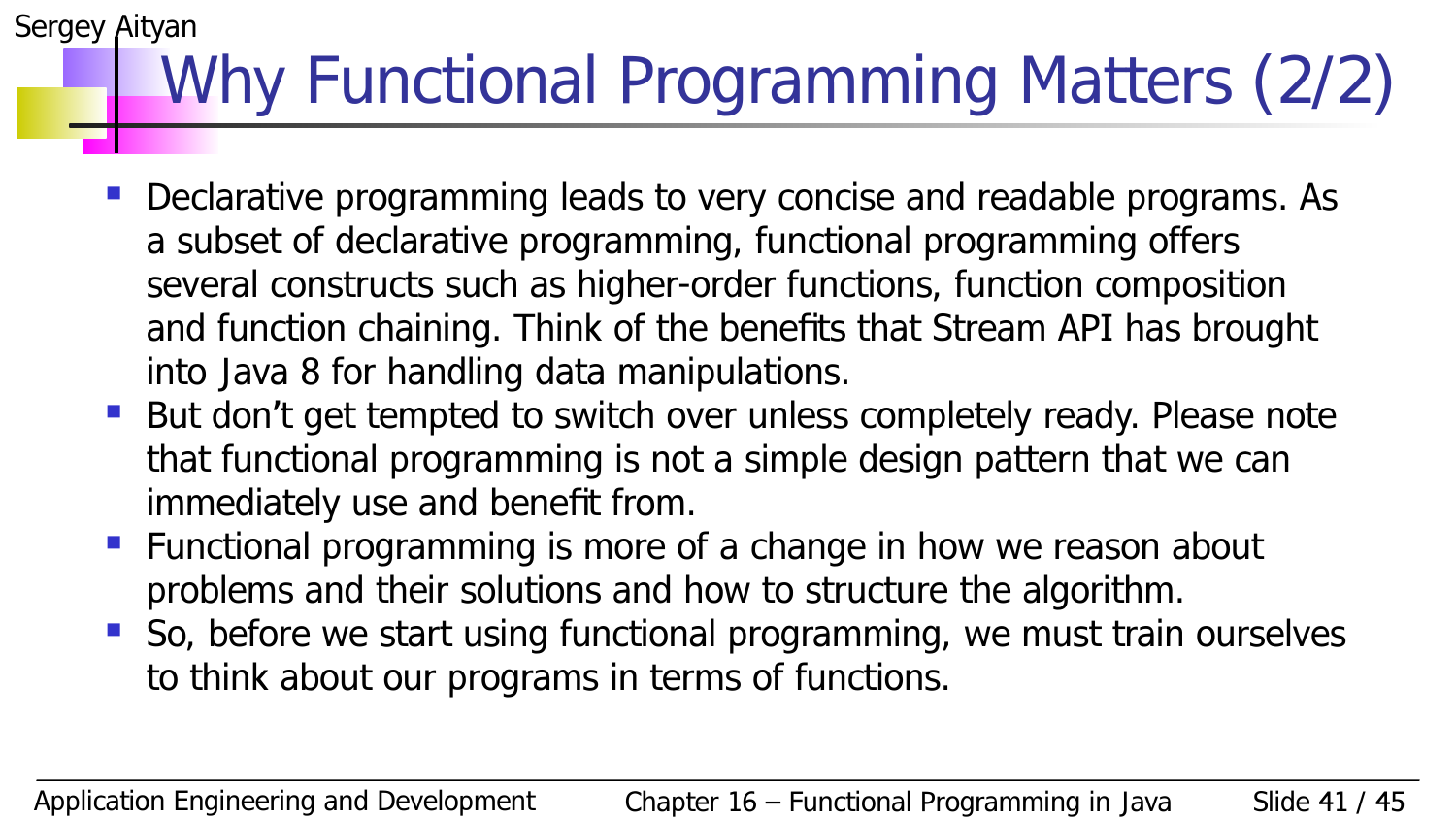

# Why Functional Programming Matters (2/2)
Declarative programming leads to very concise and readable programs. As a subset of declarative programming, functional programming offers several constructs such as higher-order functions, function composition and function chaining. Think of the benefits that Stream API has brought into Java 8 for handling data manipulations.
But don’t get tempted to switch over unless completely ready. Please note that functional programming is not a simple design pattern that we can immediately use and benefit from.
Functional programming is more of a change in how we reason about problems and their solutions and how to structure the algorithm.
So, before we start using functional programming, we must train ourselves to think about our programs in terms of functions.